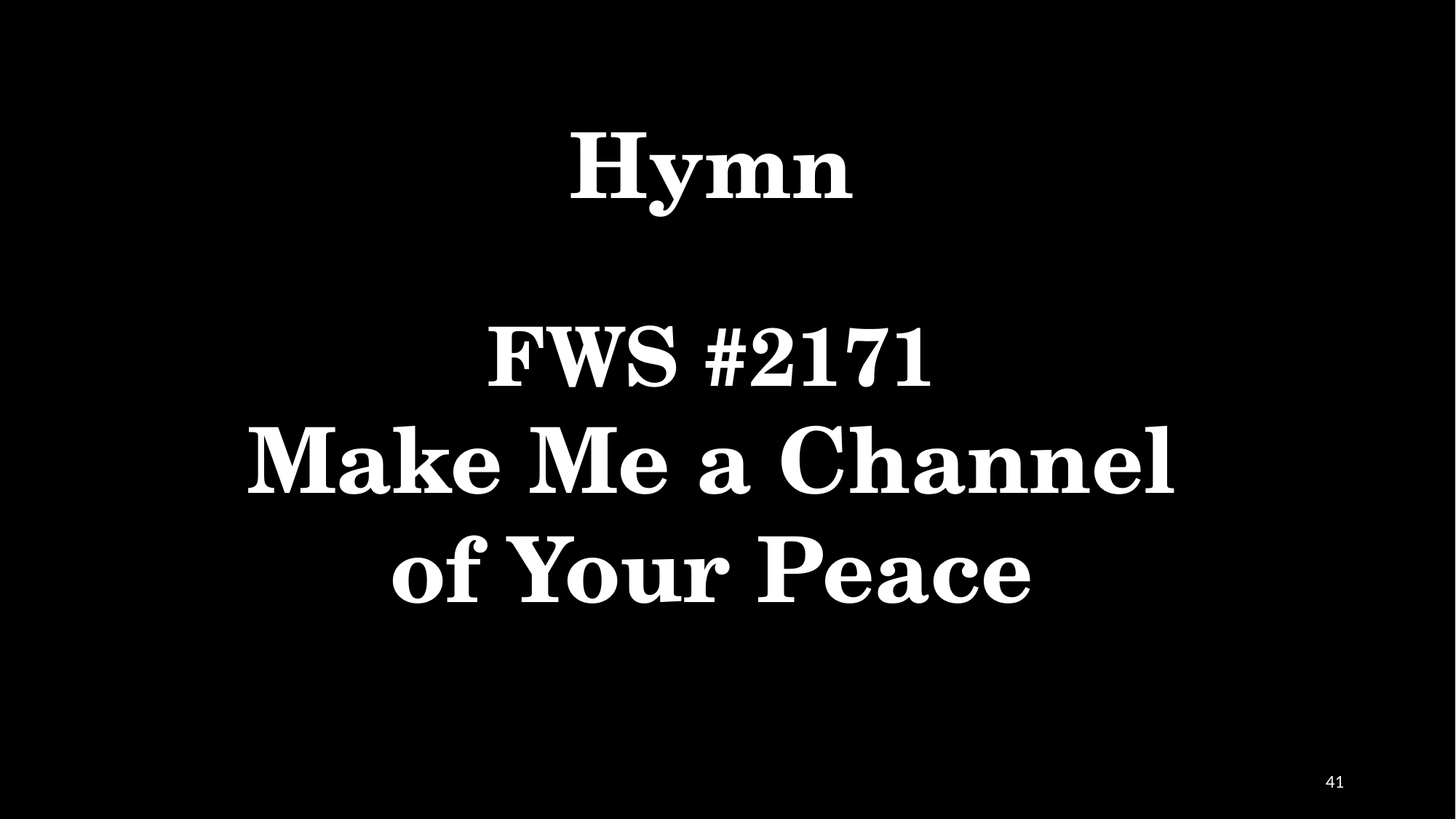

Hymn

FWS #2171
 Make Me a Channel
of Your Peace

41